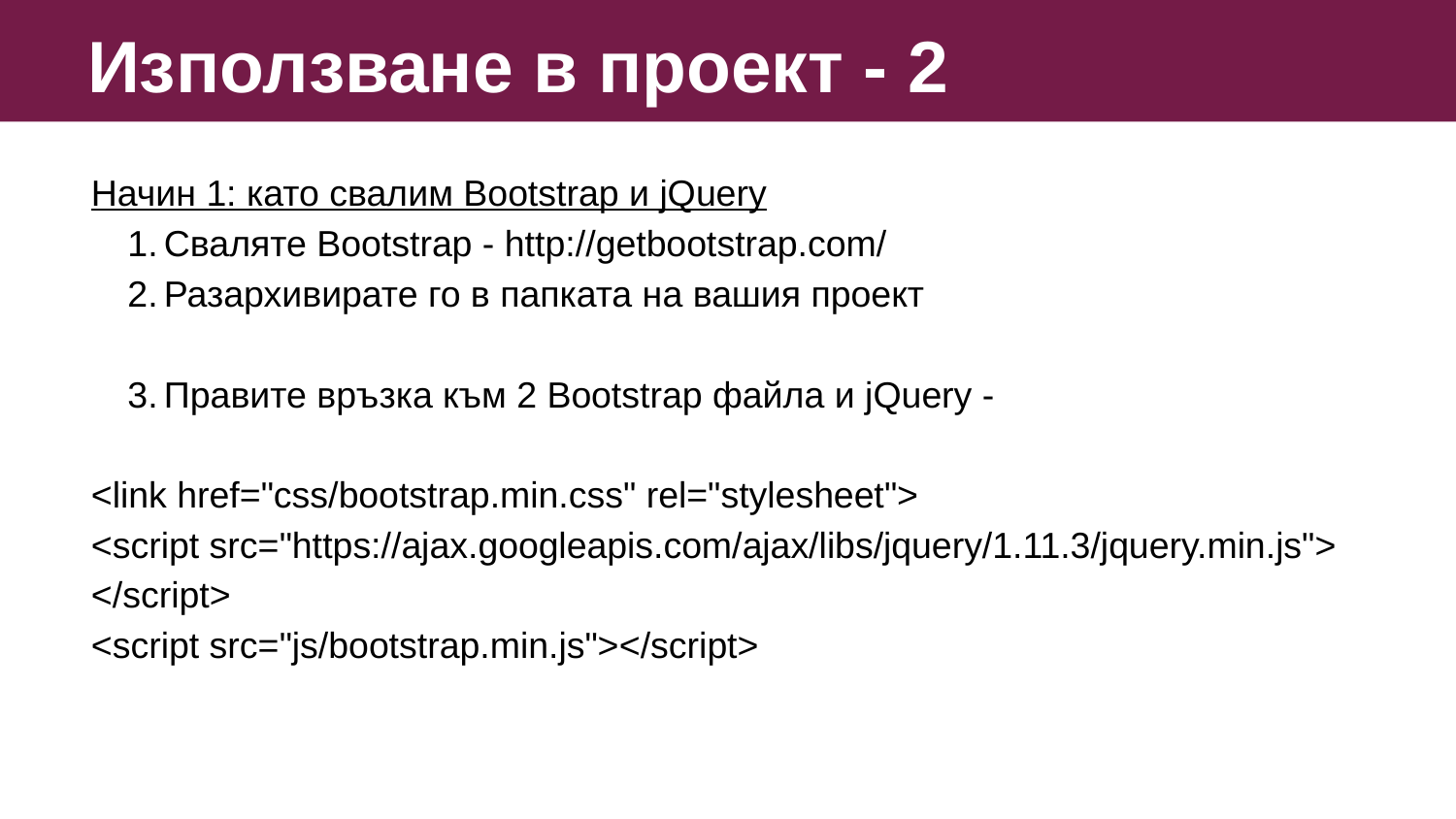

Използване в проект - 2
Начин 1: като свалим Bootstrap и jQuery
Сваляте Bootstrap - http://getbootstrap.com/
Разархивирате го в папката на вашия проект

Правите връзка към 2 Bootstrap файла и jQuery -

<link href="css/bootstrap.min.css" rel="stylesheet">
<script src="https://ajax.googleapis.com/ajax/libs/jquery/1.11.3/jquery.min.js">
</script>
<script src="js/bootstrap.min.js"></script>